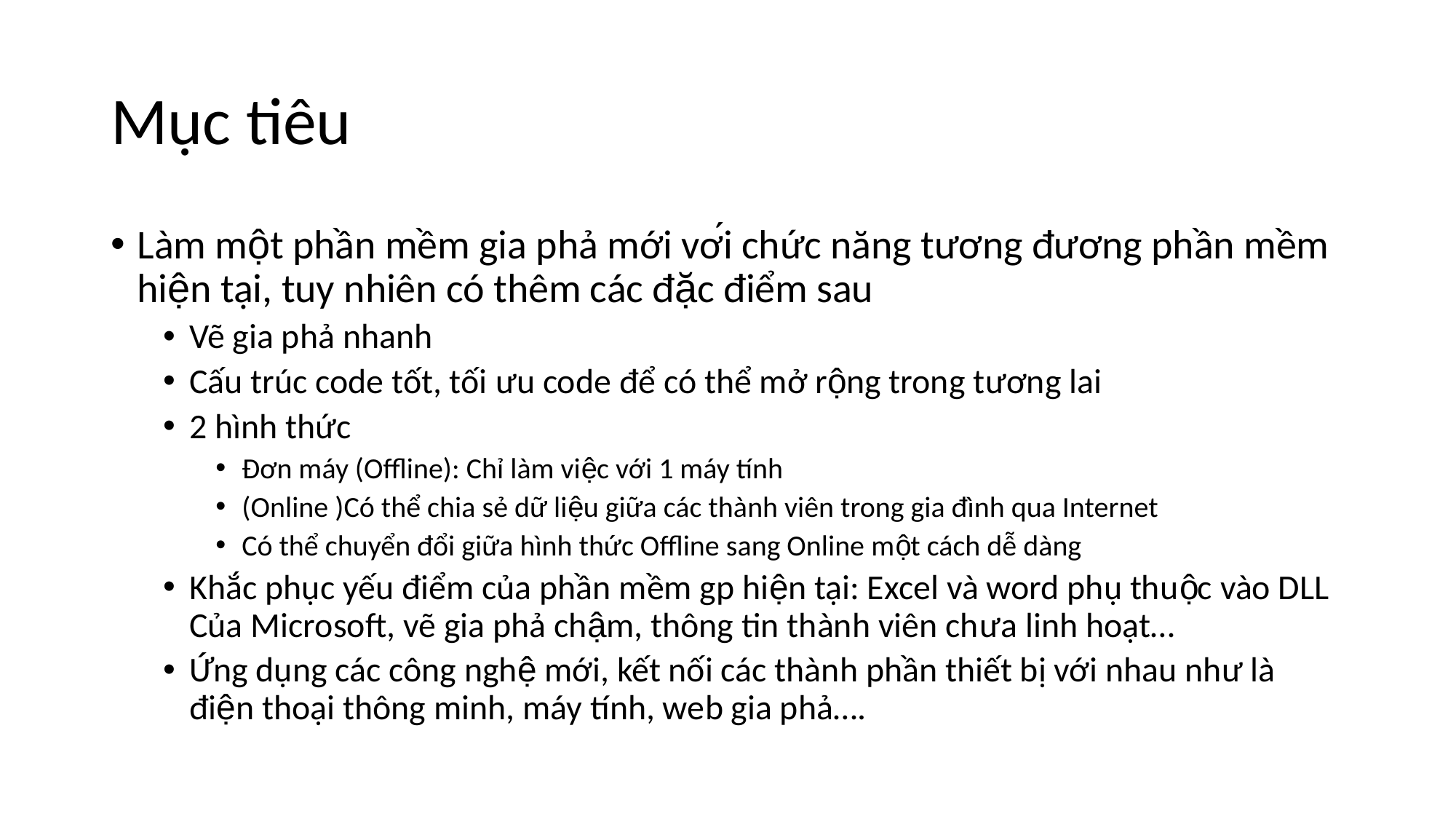

# Mục tiêu
Làm một phần mềm gia phả mới với chức năng tương đương phần mềm hiện tại, tuy nhiên có thêm các đặc điểm sau
Vẽ gia phả nhanh
Cấu trúc code tốt, tối ưu code để có thể mở rộng trong tương lai
2 hình thức
Đơn máy (Offline): Chỉ làm việc với 1 máy tính
(Online )Có thể chia sẻ dữ liệu giữa các thành viên trong gia đình qua Internet
Có thể chuyển đổi giữa hình thức Offline sang Online một cách dễ dàng
Khắc phục yếu điểm của phần mềm gp hiện tại: Excel và word phụ thuộc vào DLL Của Microsoft, vẽ gia phả chậm, thông tin thành viên chưa linh hoạt…
Ứng dụng các công nghệ mới, kết nối các thành phần thiết bị với nhau như là điện thoại thông minh, máy tính, web gia phả….